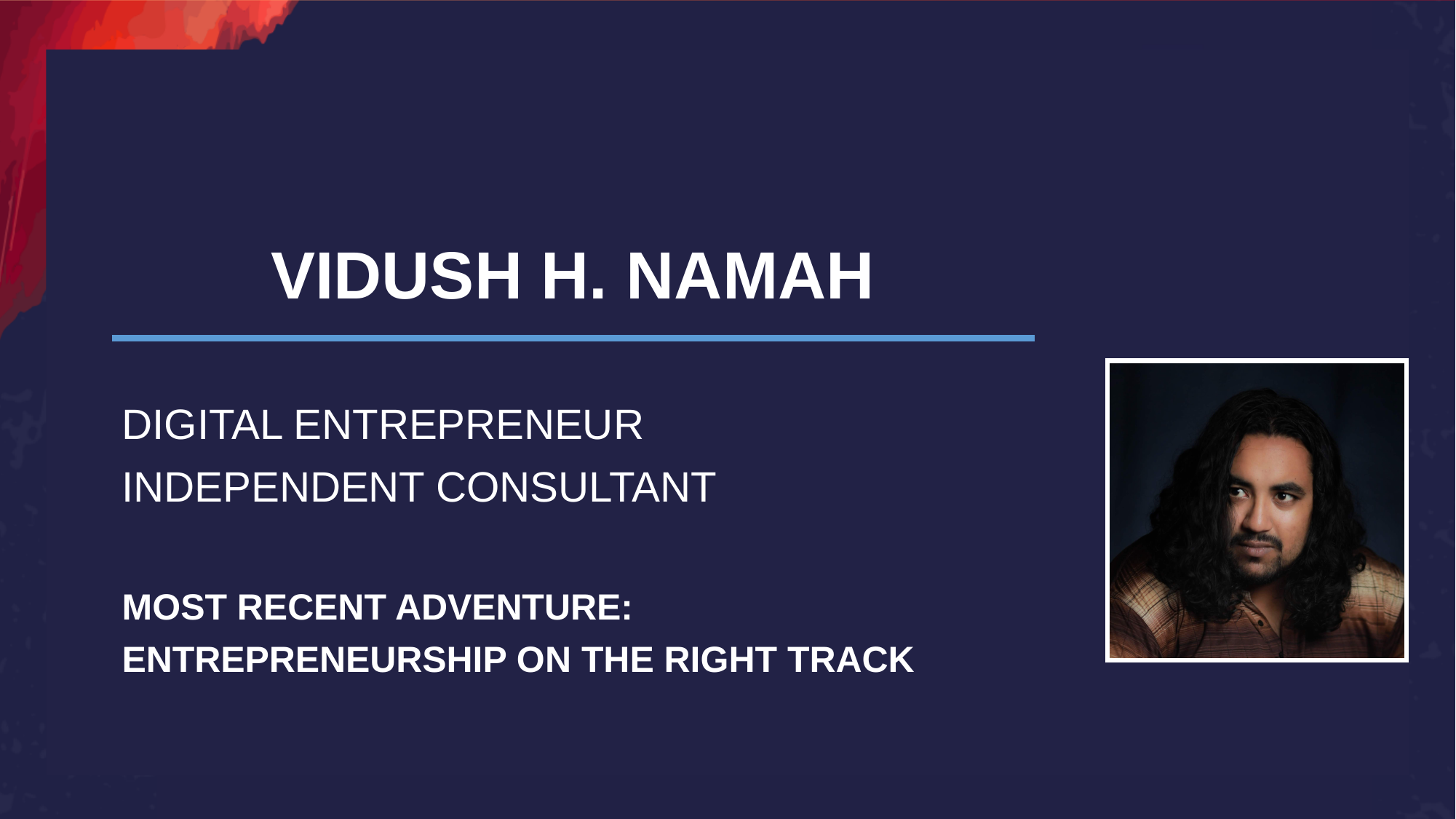

# VIDUSH H. NAMAH

DIGITAL ENTREPRENEUR
INDEPENDENT CONSULTANT
MOST RECENT ADVENTURE:
ENTREPRENEURSHIP ON THE RIGHT TRACK